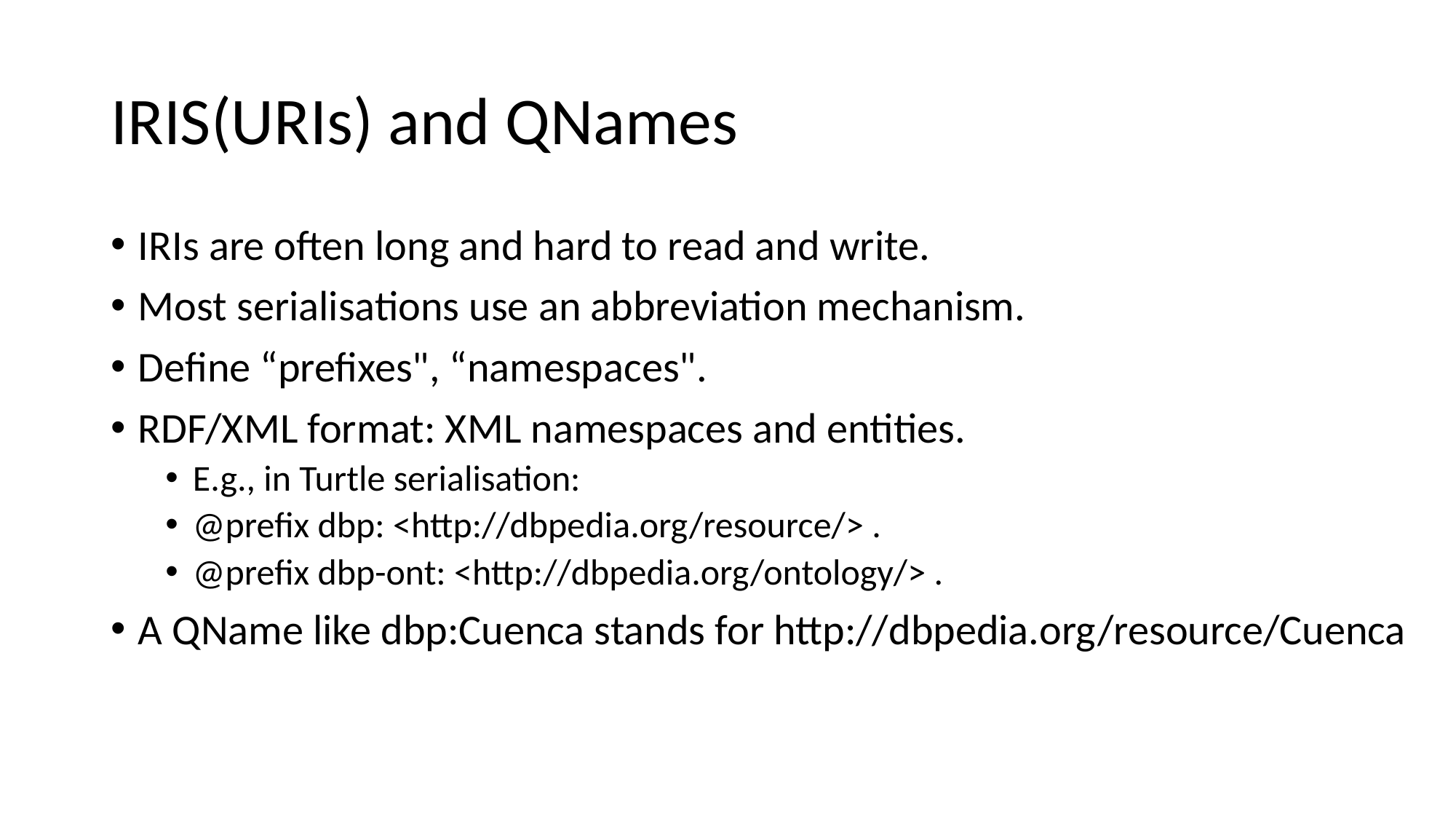

# IRIS(URIs) and QNames
IRIs are often long and hard to read and write.
Most serialisations use an abbreviation mechanism.
Define “prefixes", “namespaces".
RDF/XML format: XML namespaces and entities.
E.g., in Turtle serialisation:
@prefix dbp: <http://dbpedia.org/resource/> .
@prefix dbp-ont: <http://dbpedia.org/ontology/> .
A QName like dbp:Cuenca stands for http://dbpedia.org/resource/Cuenca